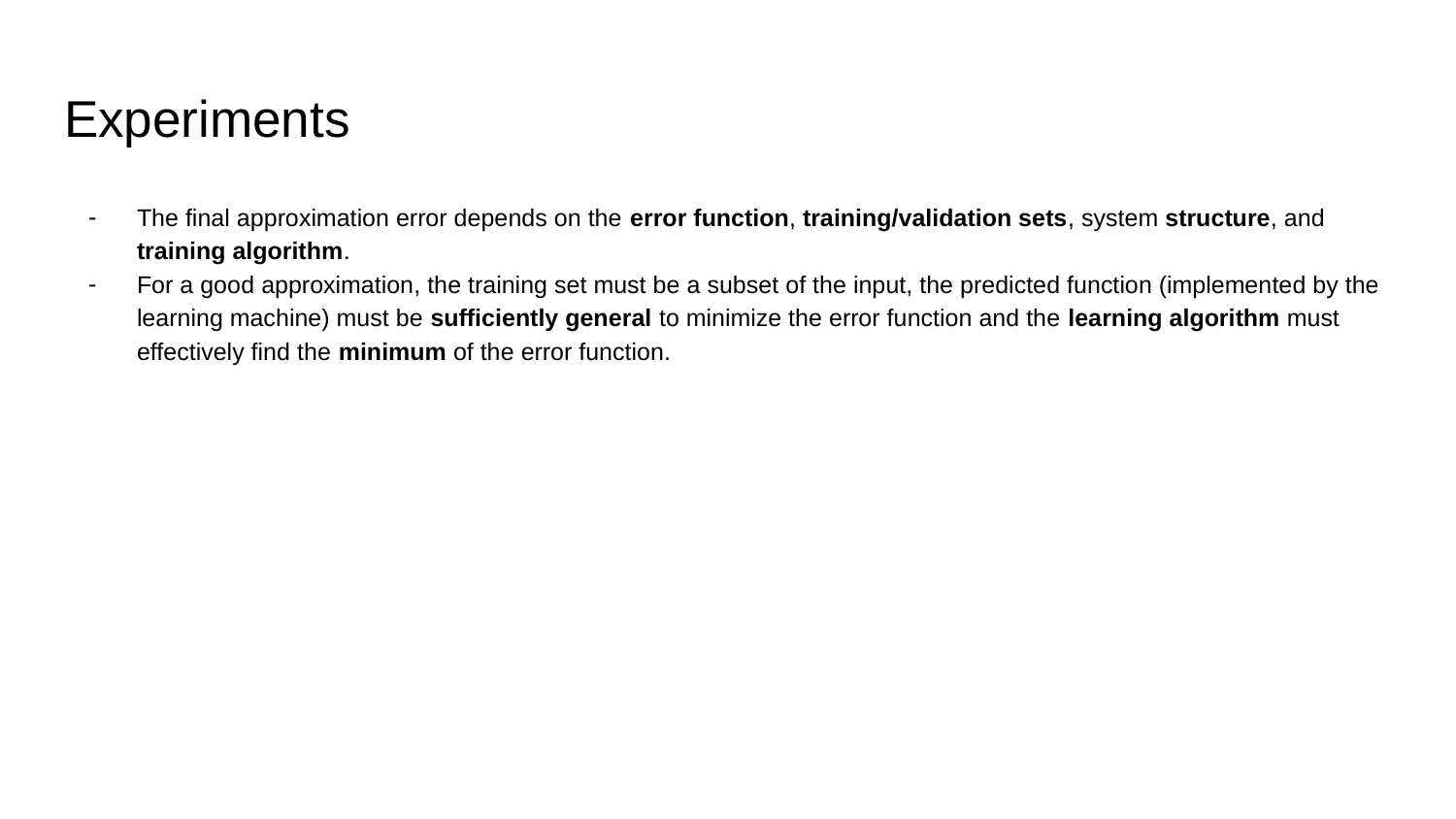

# Experiments
The final approximation error depends on the error function, training/validation sets, system structure, and training algorithm.
For a good approximation, the training set must be a subset of the input, the predicted function (implemented by the learning machine) must be sufficiently general to minimize the error function and the learning algorithm must effectively find the minimum of the error function.